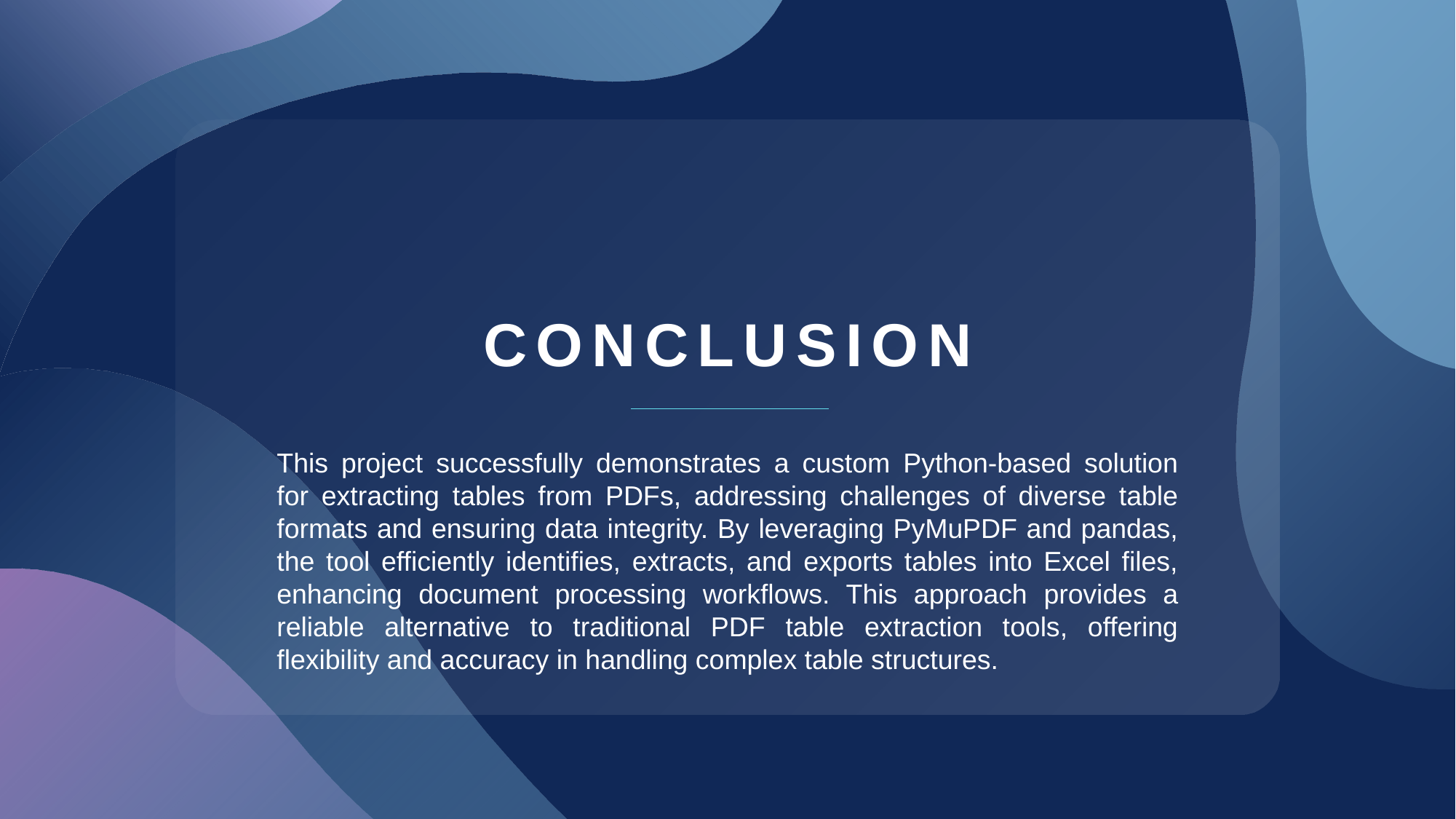

# CONCLUSION
This project successfully demonstrates a custom Python-based solution for extracting tables from PDFs, addressing challenges of diverse table formats and ensuring data integrity. By leveraging PyMuPDF and pandas, the tool efficiently identifies, extracts, and exports tables into Excel files, enhancing document processing workflows. This approach provides a reliable alternative to traditional PDF table extraction tools, offering flexibility and accuracy in handling complex table structures.